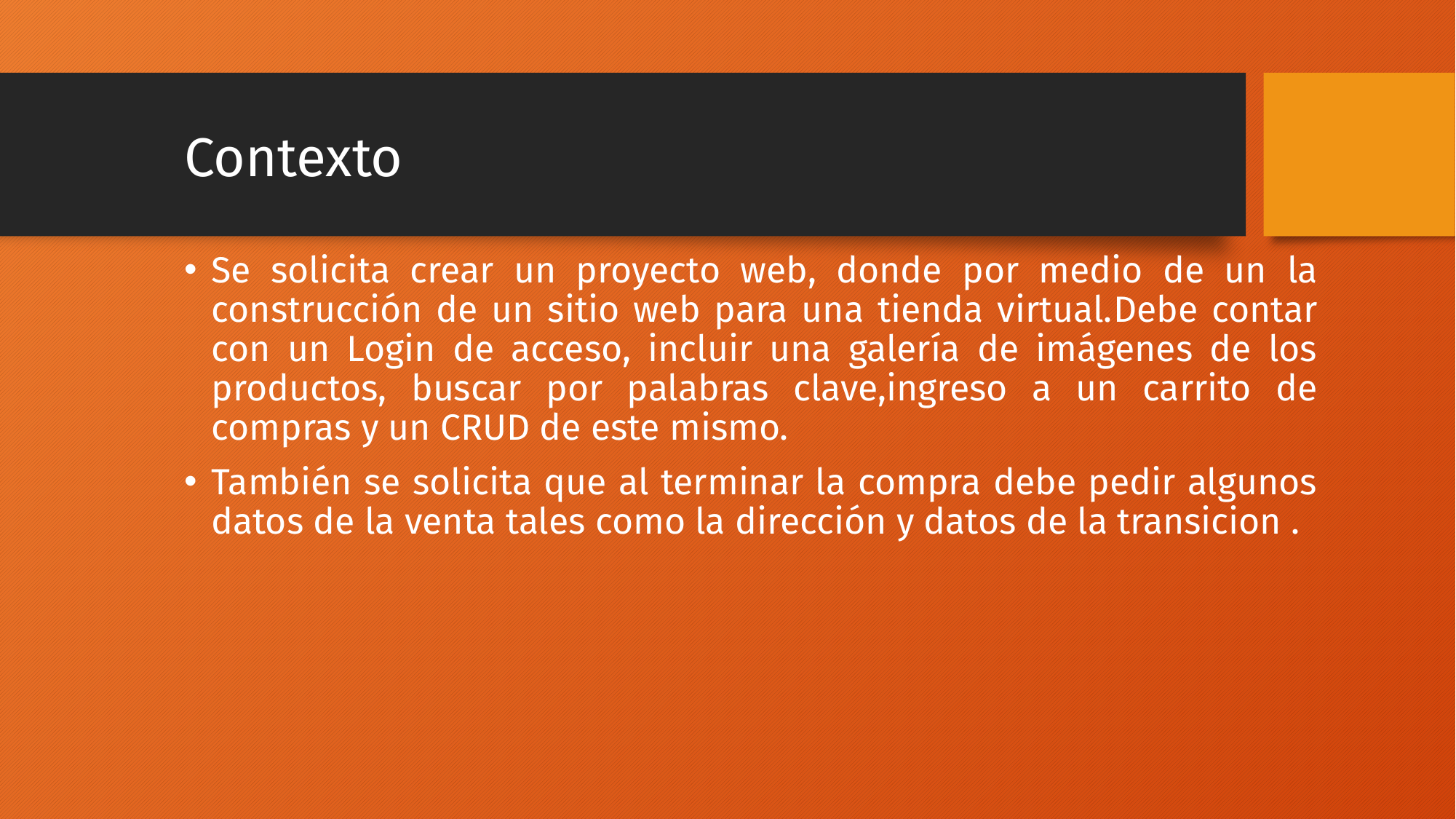

# Contexto
Se solicita crear un proyecto web, donde por medio de un la construcción de un sitio web para una tienda virtual.Debe contar con un Login de acceso, incluir una galería de imágenes de los productos, buscar por palabras clave,ingreso a un carrito de compras y un CRUD de este mismo.
También se solicita que al terminar la compra debe pedir algunos datos de la venta tales como la dirección y datos de la transicion .